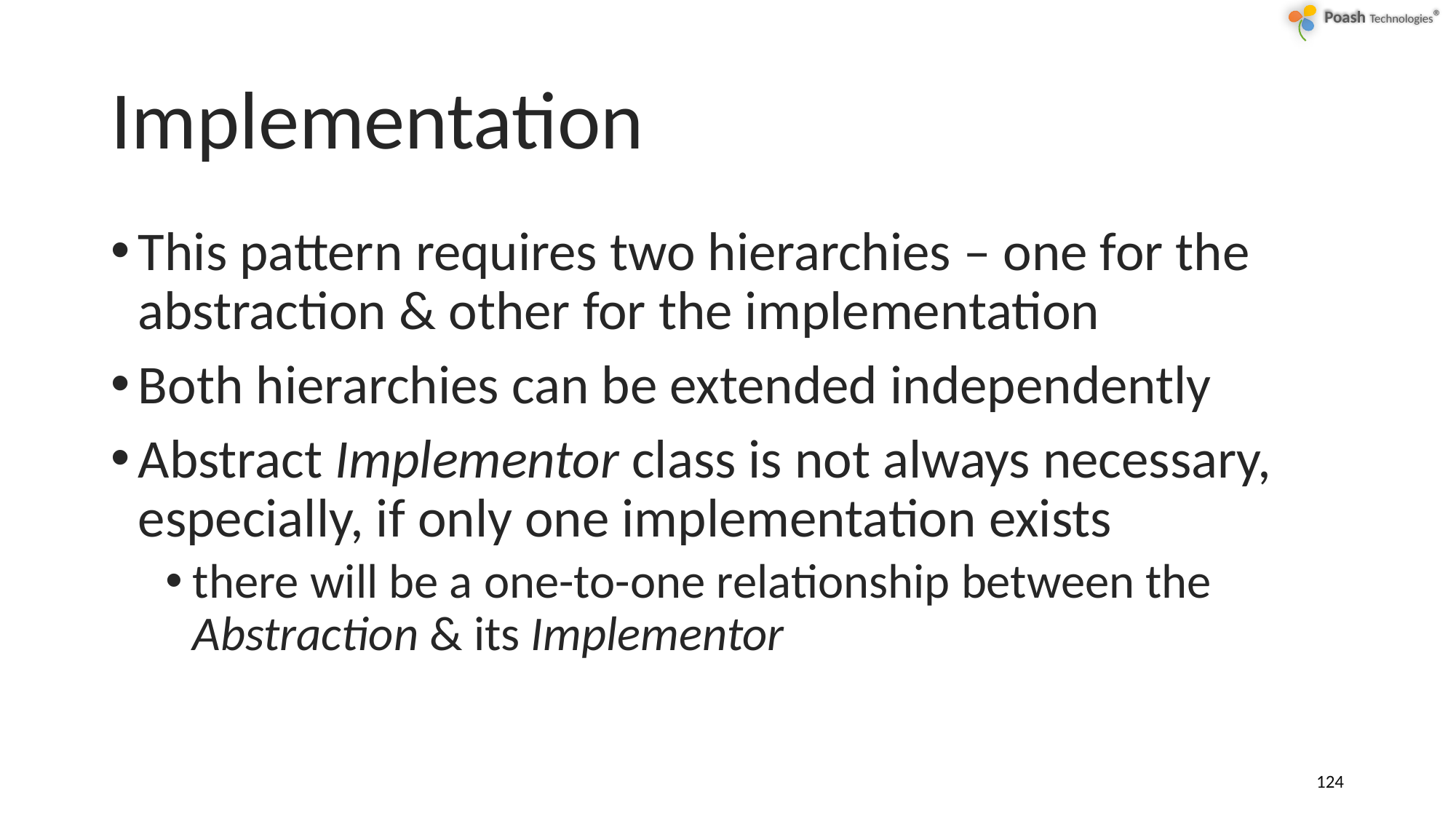

# Implementation
This pattern requires two hierarchies – one for the abstraction & other for the implementation
Both hierarchies can be extended independently
Abstract Implementor class is not always necessary, especially, if only one implementation exists
there will be a one-to-one relationship between the Abstraction & its Implementor
124